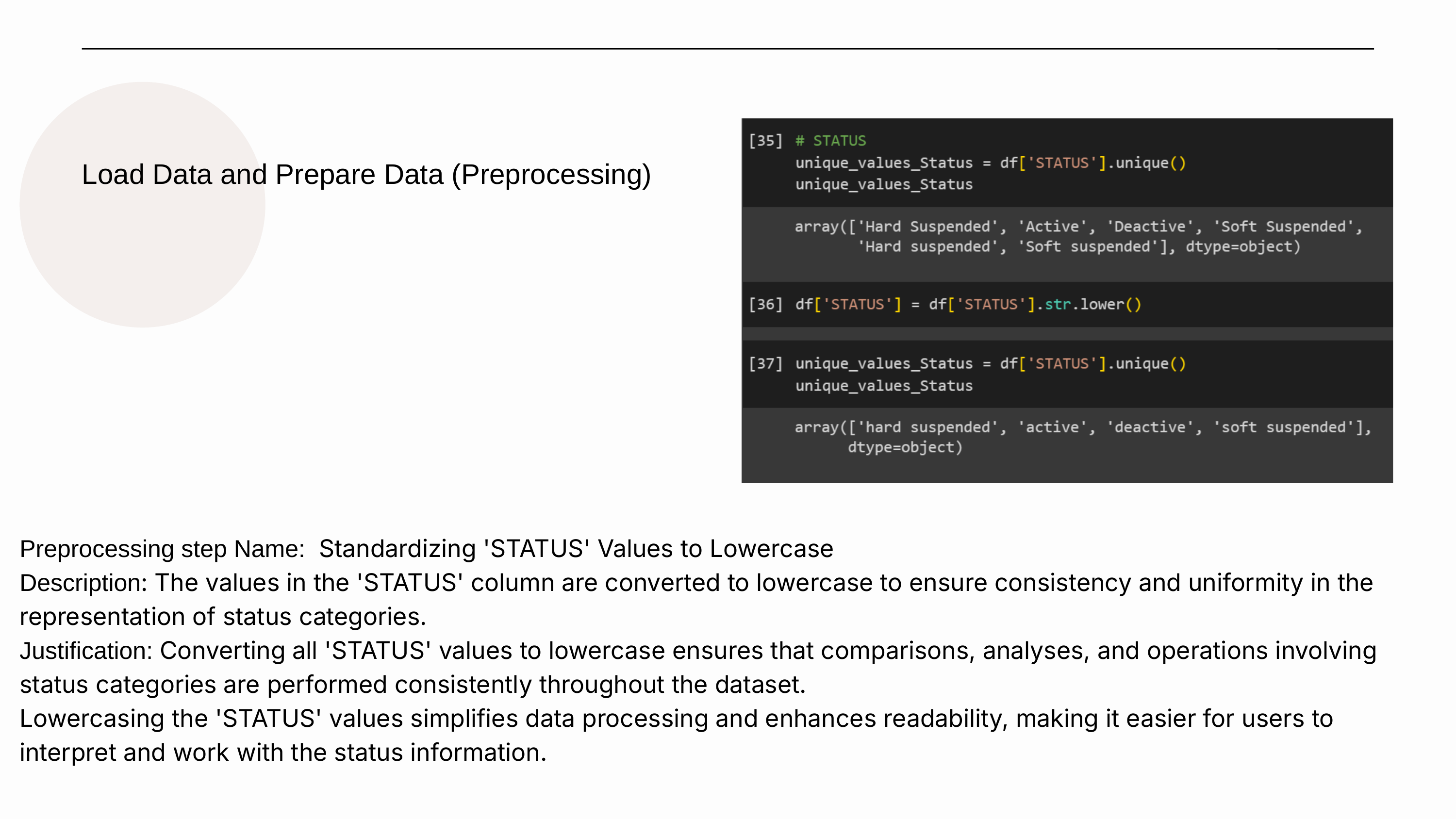

Load Data and Prepare Data (Preprocessing)
Preprocessing step Name:  Standardizing 'STATUS' Values to Lowercase
Description: The values in the 'STATUS' column are converted to lowercase to ensure consistency and uniformity in the representation of status categories.
Justification: Converting all 'STATUS' values to lowercase ensures that comparisons, analyses, and operations involving status categories are performed consistently throughout the dataset.
Lowercasing the 'STATUS' values simplifies data processing and enhances readability, making it easier for users to interpret and work with the status information.